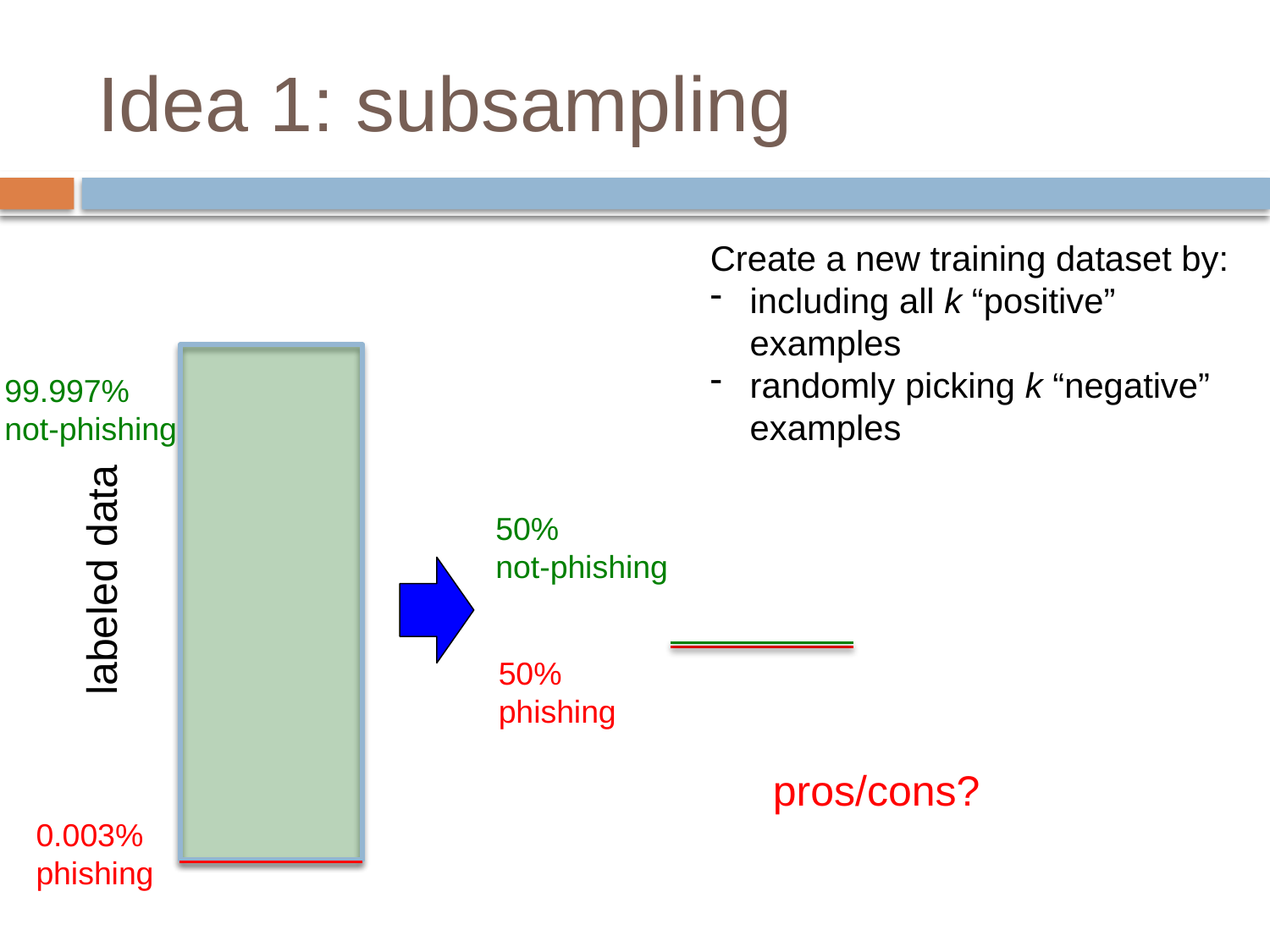

# Idea 1: subsampling
Create a new training dataset by:
including all k “positive” examples
randomly picking k “negative” examples

99.997%
not-phishing
50%
not-phishing
labeled data

50%
phishing
pros/cons?
0.003%
phishing